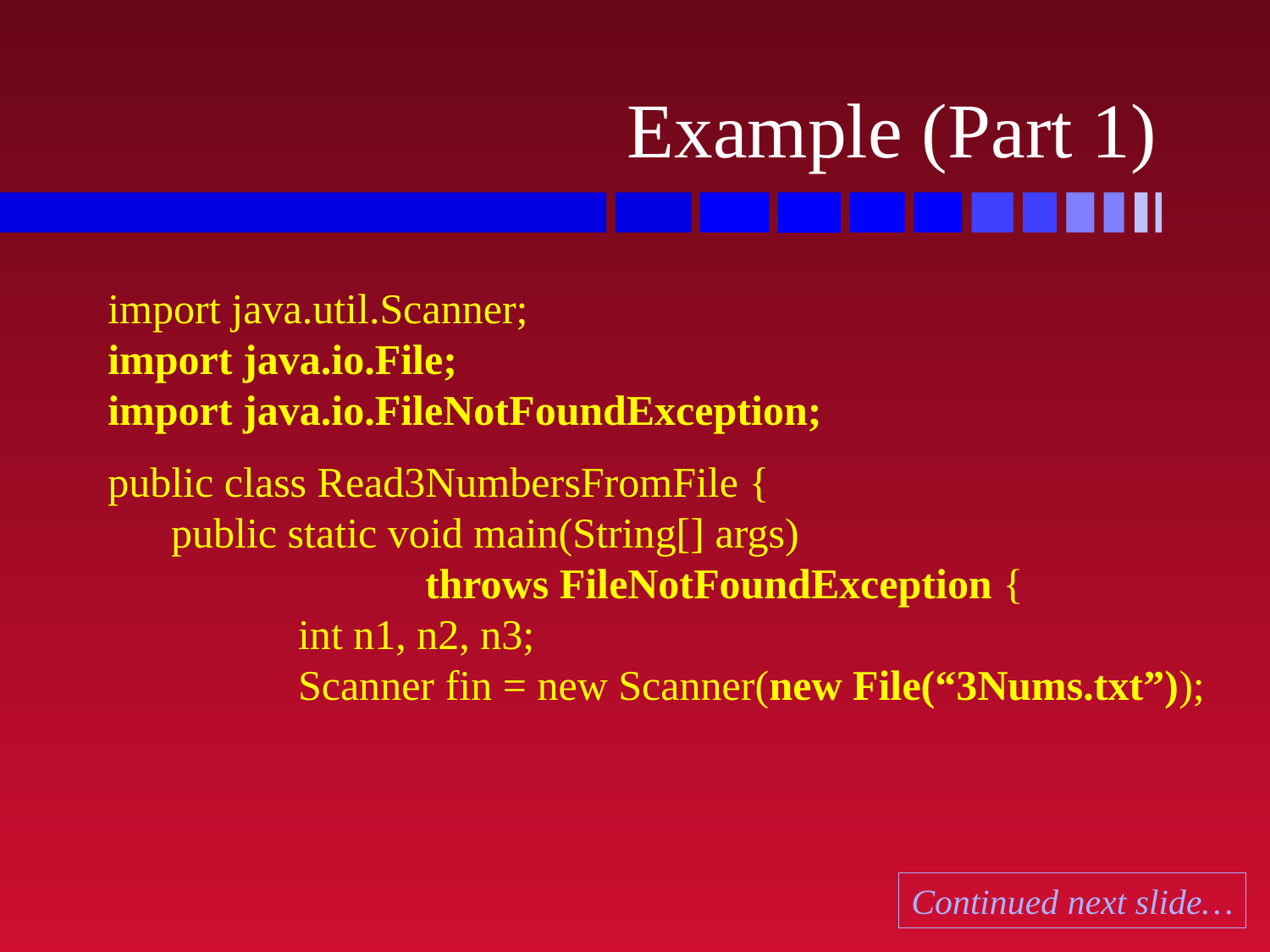

# Example (Part 1)
import java.util.Scanner;
import java.io.File;
import java.io.FileNotFoundException;
public class Read3NumbersFromFile {
	public static void main(String[] args)
		throws FileNotFoundException {
		int n1, n2, n3;
		Scanner fin = new Scanner(new File(“3Nums.txt”));

Continued next slide…